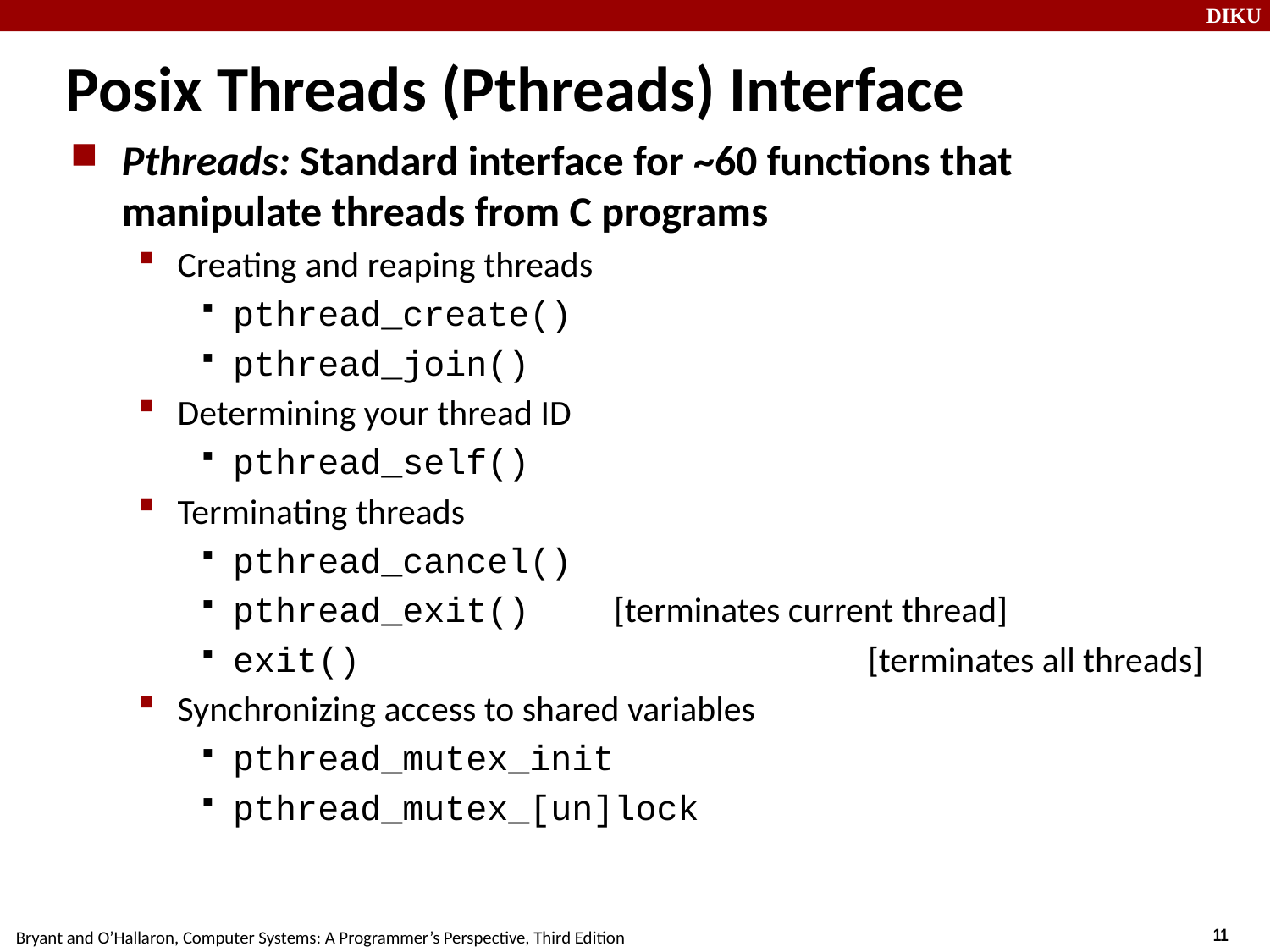

Posix Threads (Pthreads) Interface
Pthreads: Standard interface for ~60 functions that manipulate threads from C programs
Creating and reaping threads
pthread_create()
pthread_join()
Determining your thread ID
pthread_self()
Terminating threads
pthread_cancel()
pthread_exit() 	[terminates current thread]
exit() 				[terminates all threads]
Synchronizing access to shared variables
pthread_mutex_init
pthread_mutex_[un]lock